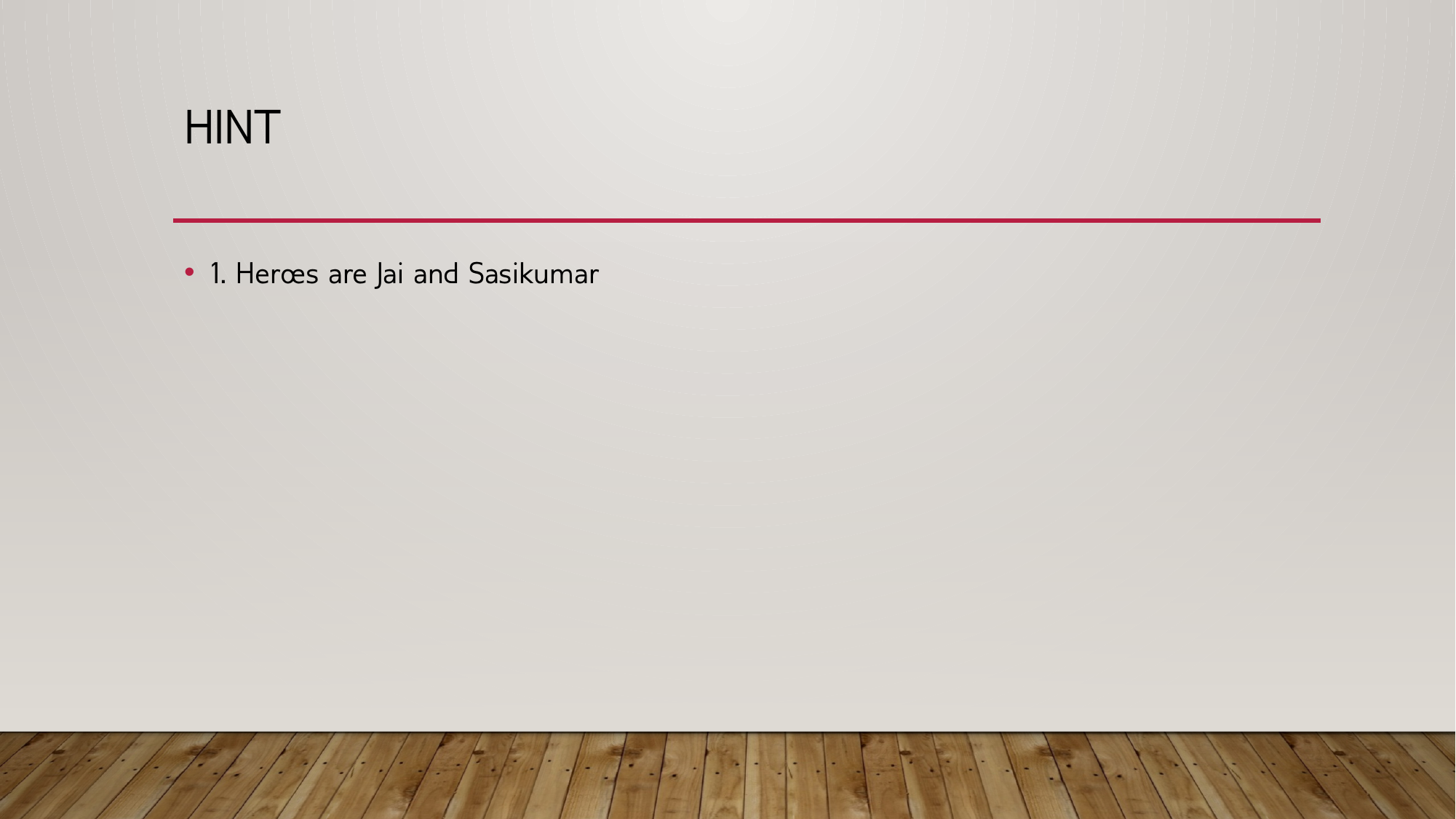

# Hint
1. Heroes are Jai and Sasikumar